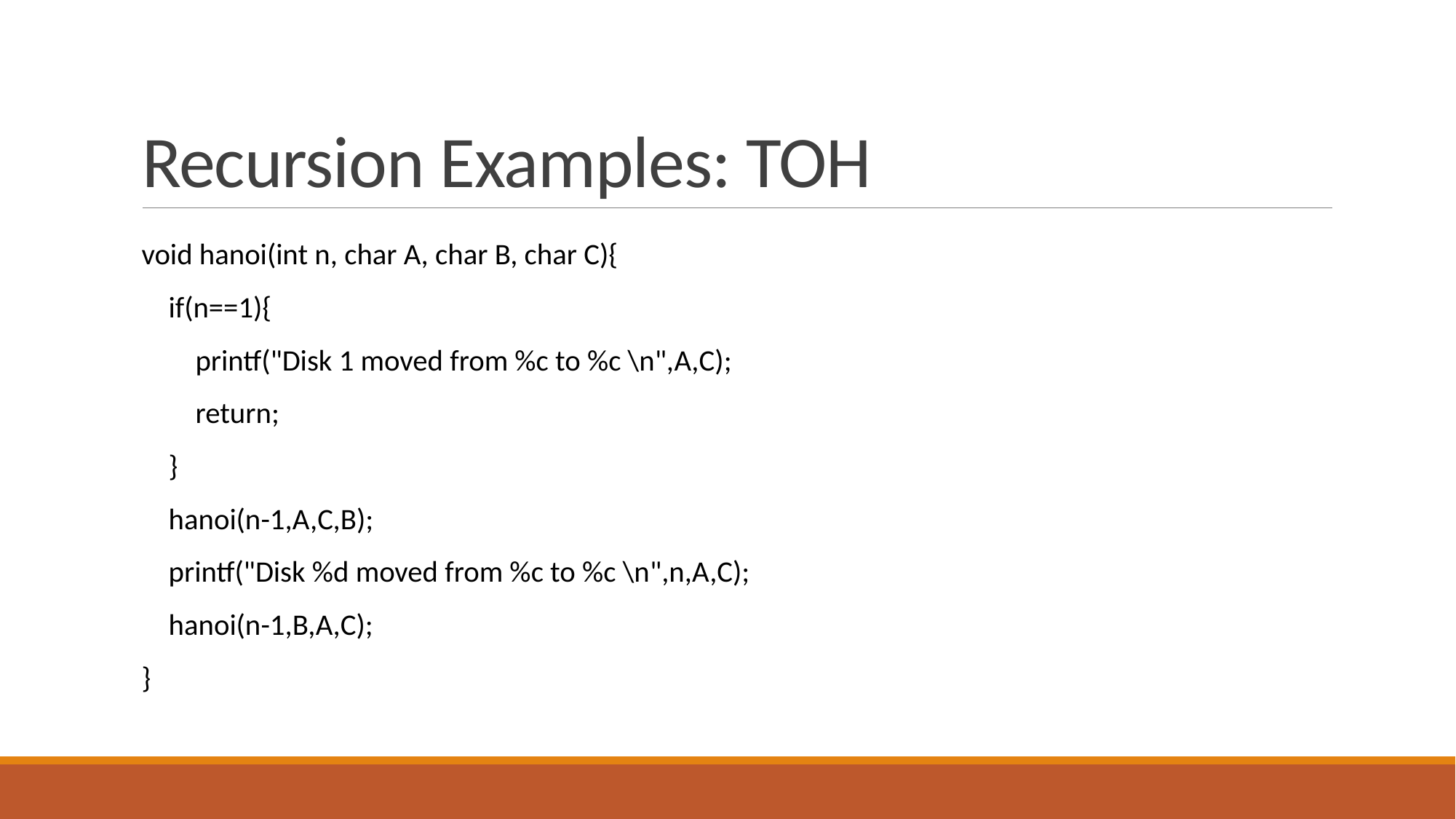

# Recursion Examples: TOH
void hanoi(int n, char A, char B, char C){
    if(n==1){
        printf("Disk 1 moved from %c to %c \n",A,C);
        return;
    }
    hanoi(n-1,A,C,B);
    printf("Disk %d moved from %c to %c \n",n,A,C);
    hanoi(n-1,B,A,C);
}